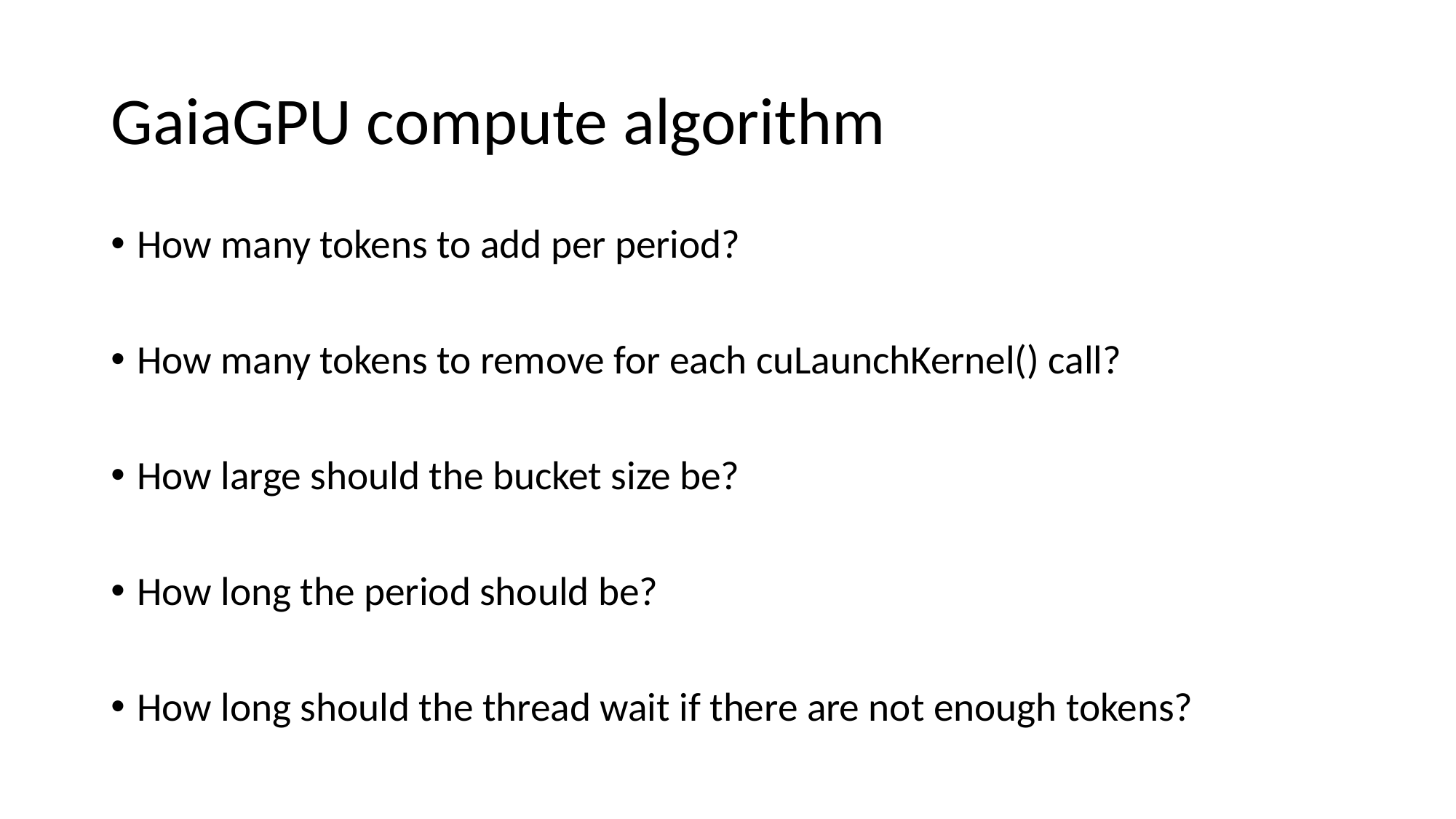

# GaiaGPU compute algorithm
How many tokens to add per period?

How many tokens to remove for each cuLaunchKernel() call?

How large should the bucket size be?

How long the period should be?

How long should the thread wait if there are not enough tokens?